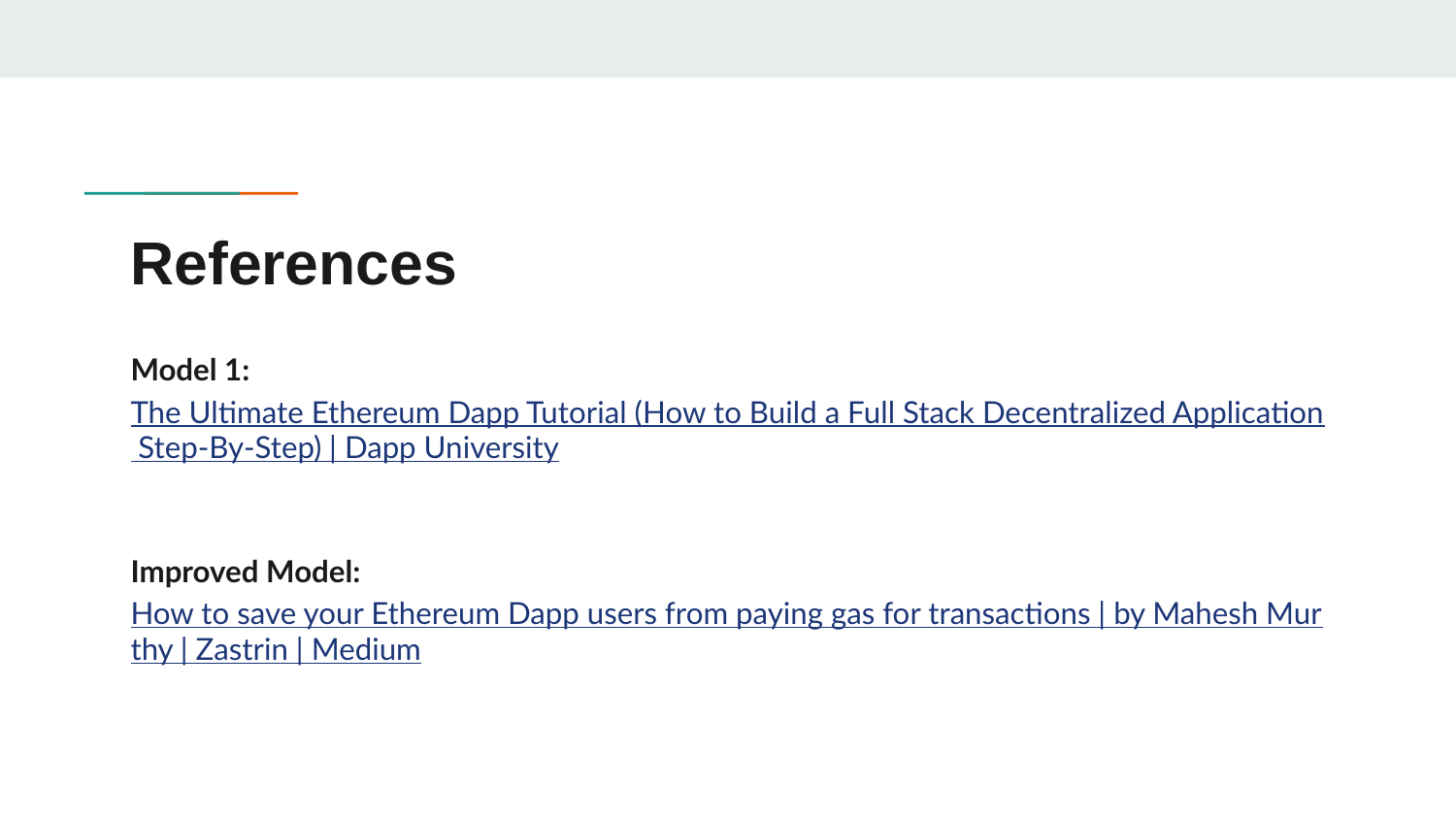

# References
Model 1: The Ultimate Ethereum Dapp Tutorial (How to Build a Full Stack Decentralized Application Step-By-Step) | Dapp University

Improved Model: How to save your Ethereum Dapp users from paying gas for transactions | by Mahesh Murthy | Zastrin | Medium